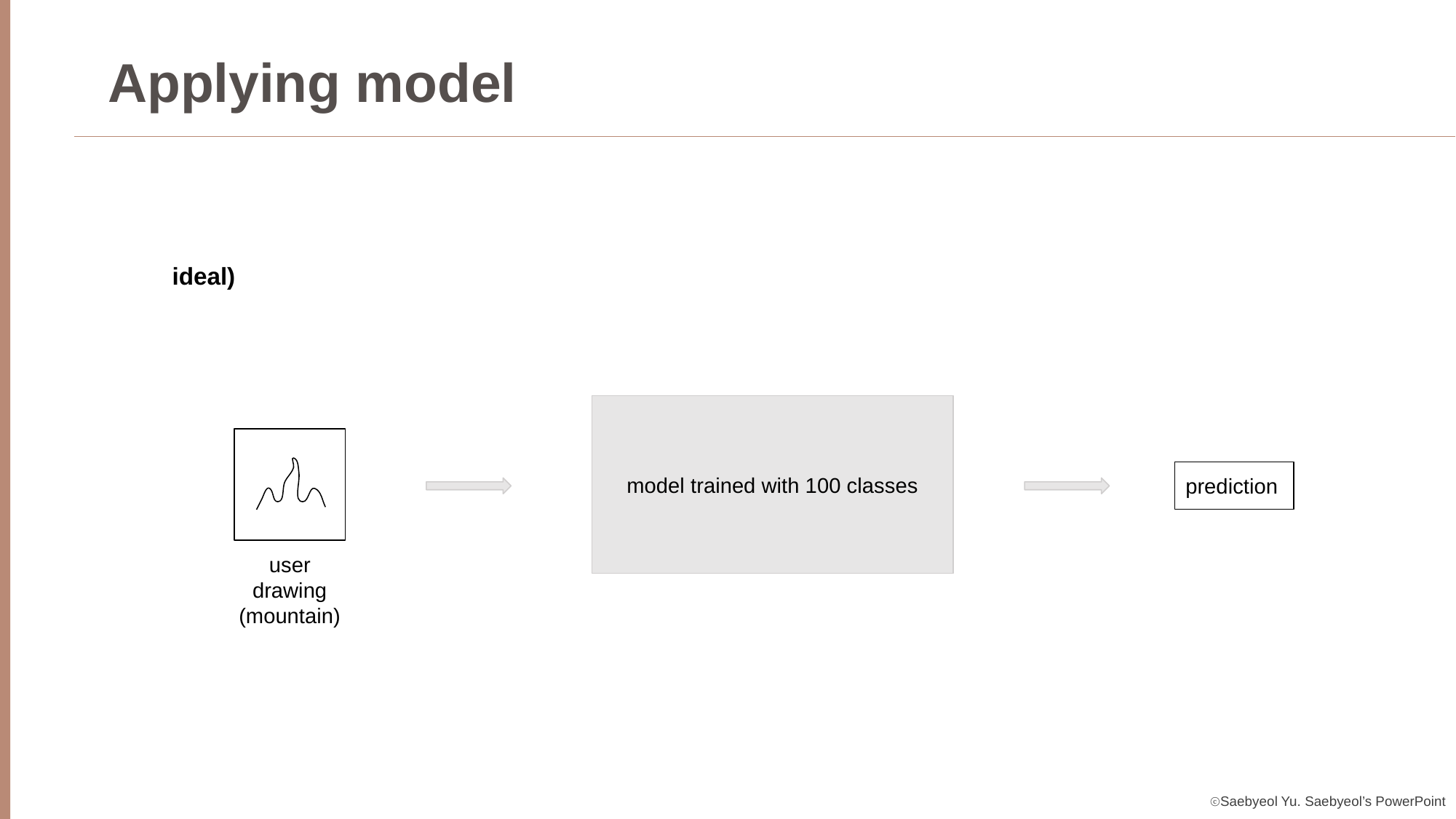

Applying model
ideal)
model trained with 100 classes

prediction

user drawing
(mountain)